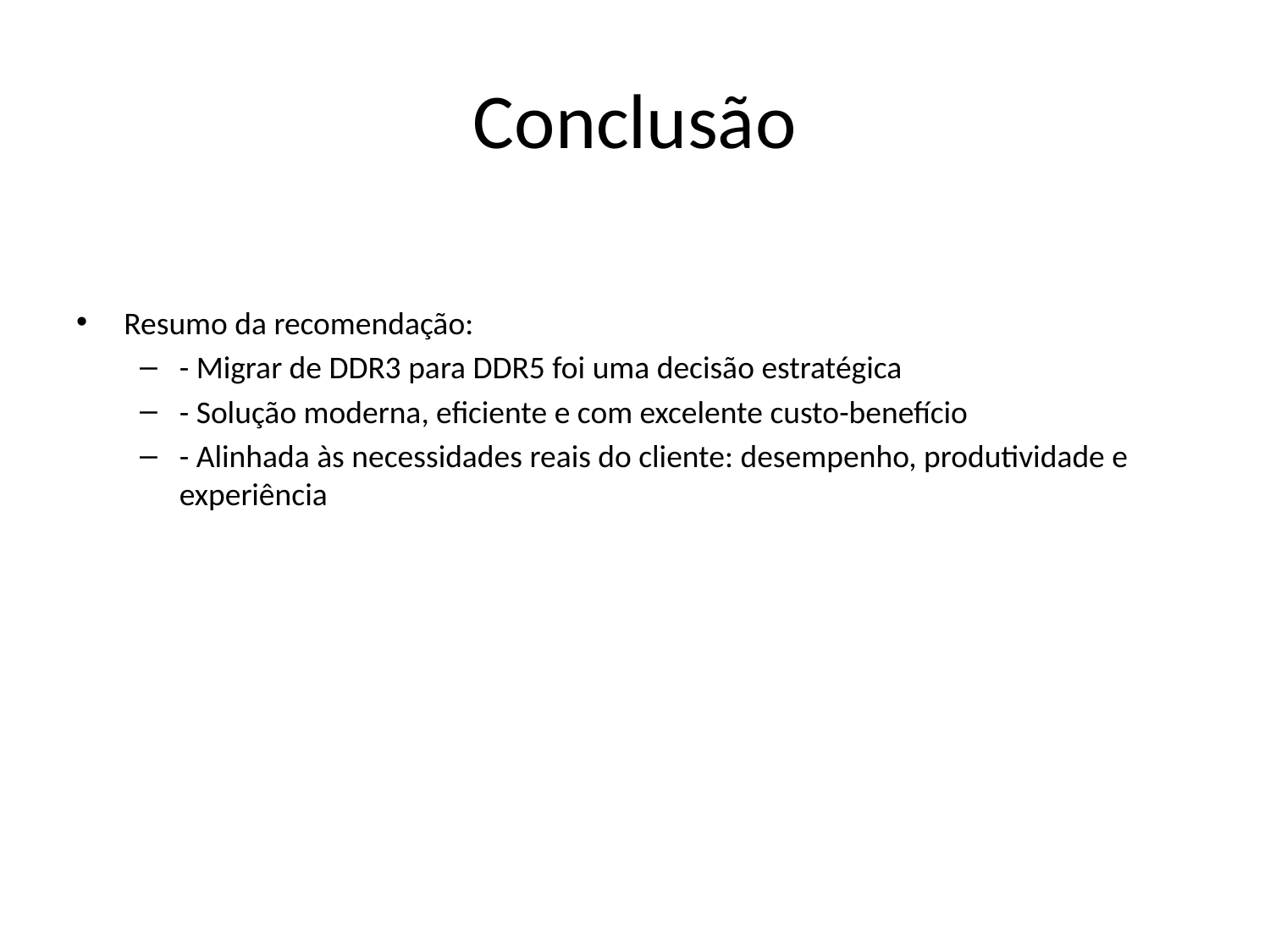

# Conclusão

Resumo da recomendação:
- Migrar de DDR3 para DDR5 foi uma decisão estratégica
- Solução moderna, eficiente e com excelente custo-benefício
- Alinhada às necessidades reais do cliente: desempenho, produtividade e experiência